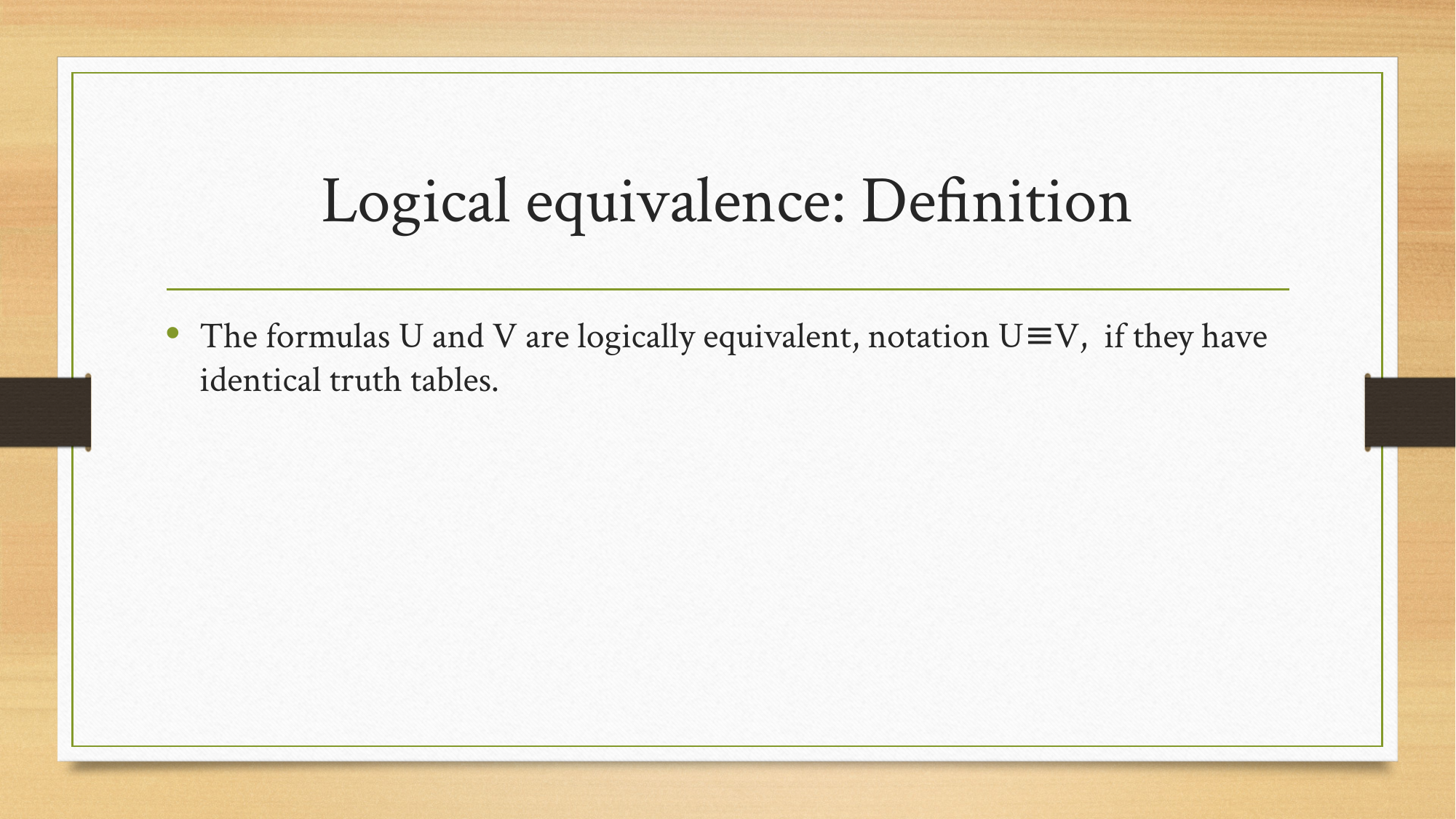

# Logical equivalence: Definition
The formulas U and V are logically equivalent, notation U≡V,  if they have identical truth tables.